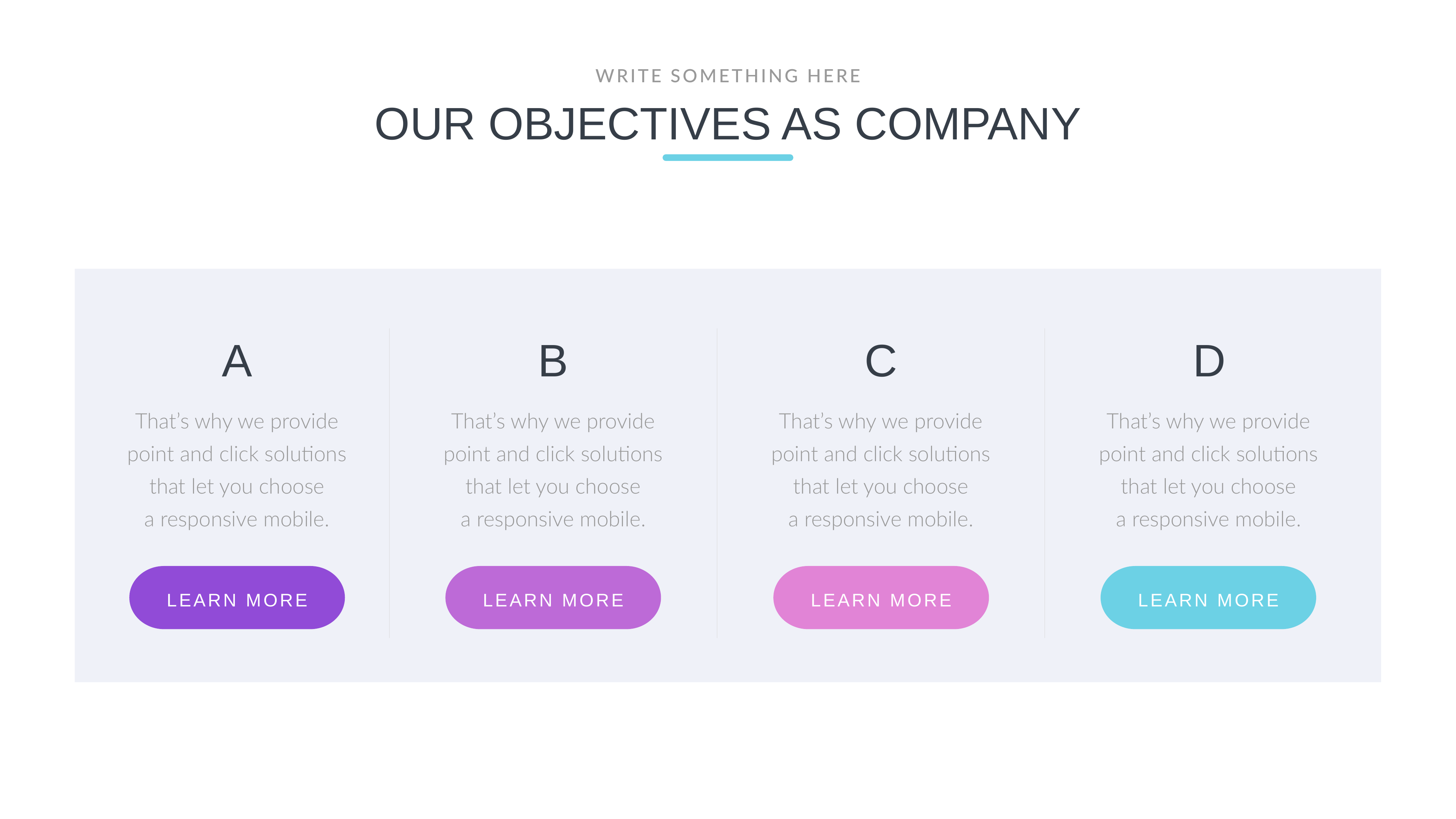

WRITE SOMETHING HERE
OUR OBJECTIVES AS COMPANY

A
B
C
D
That’s why we provide point and click solutions that let you choose a responsive mobile.
That’s why we provide point and click solutions that let you choose a responsive mobile.
That’s why we provide point and click solutions that let you choose a responsive mobile.
That’s why we provide point and click solutions that let you choose a responsive mobile.

LEARN MORE
LEARN MORE
LEARN MORE
LEARN MORE